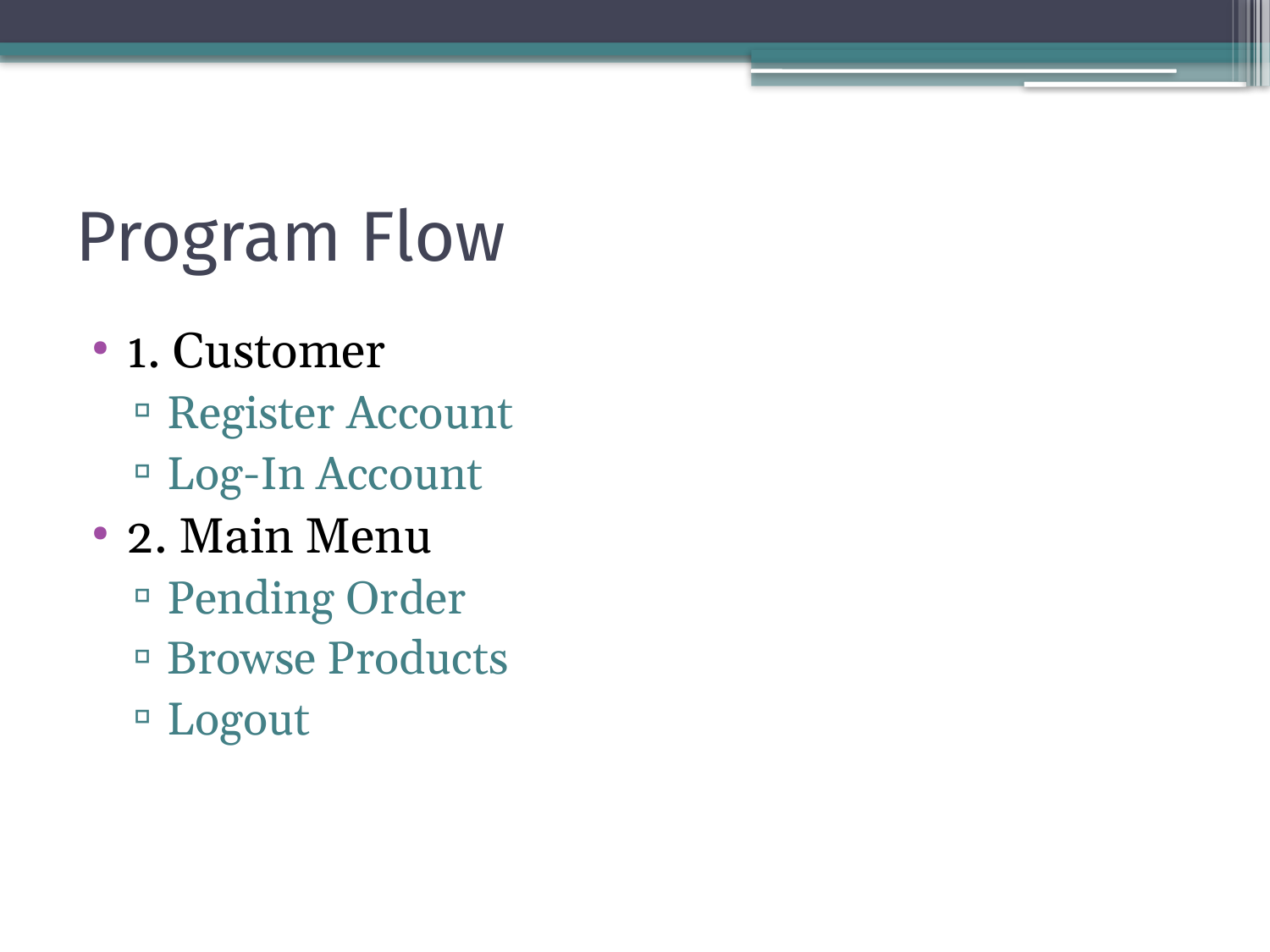

# Program Flow
1. Customer
Register Account
Log-In Account
2. Main Menu
Pending Order
Browse Products
Logout